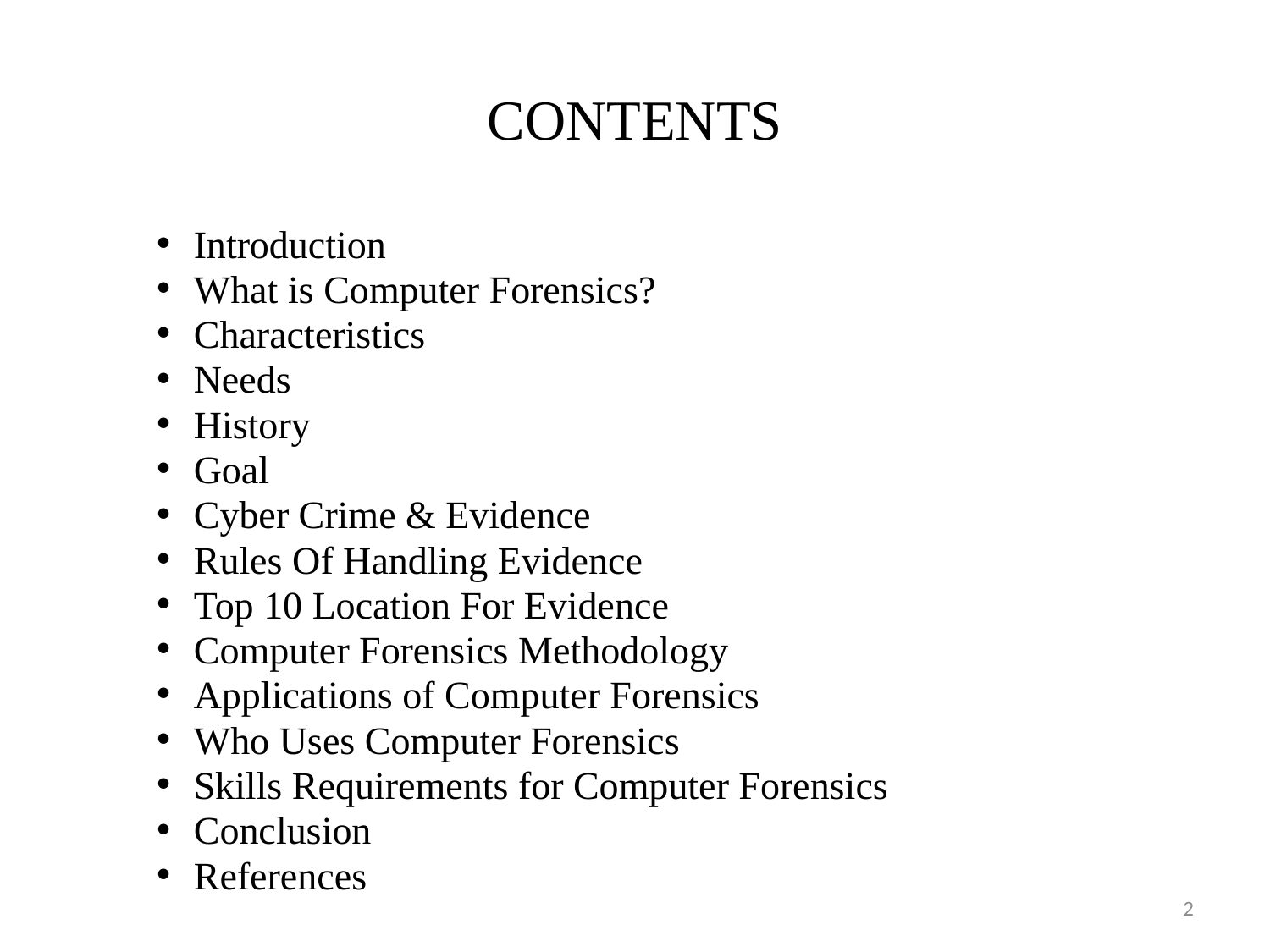

# CONTENTS
Introduction
What is Computer Forensics?
Characteristics
Needs
History
Goal
Cyber Crime & Evidence
Rules Of Handling Evidence
Top 10 Location For Evidence
Computer Forensics Methodology
Applications of Computer Forensics
Who Uses Computer Forensics
Skills Requirements for Computer Forensics
Conclusion
References

2